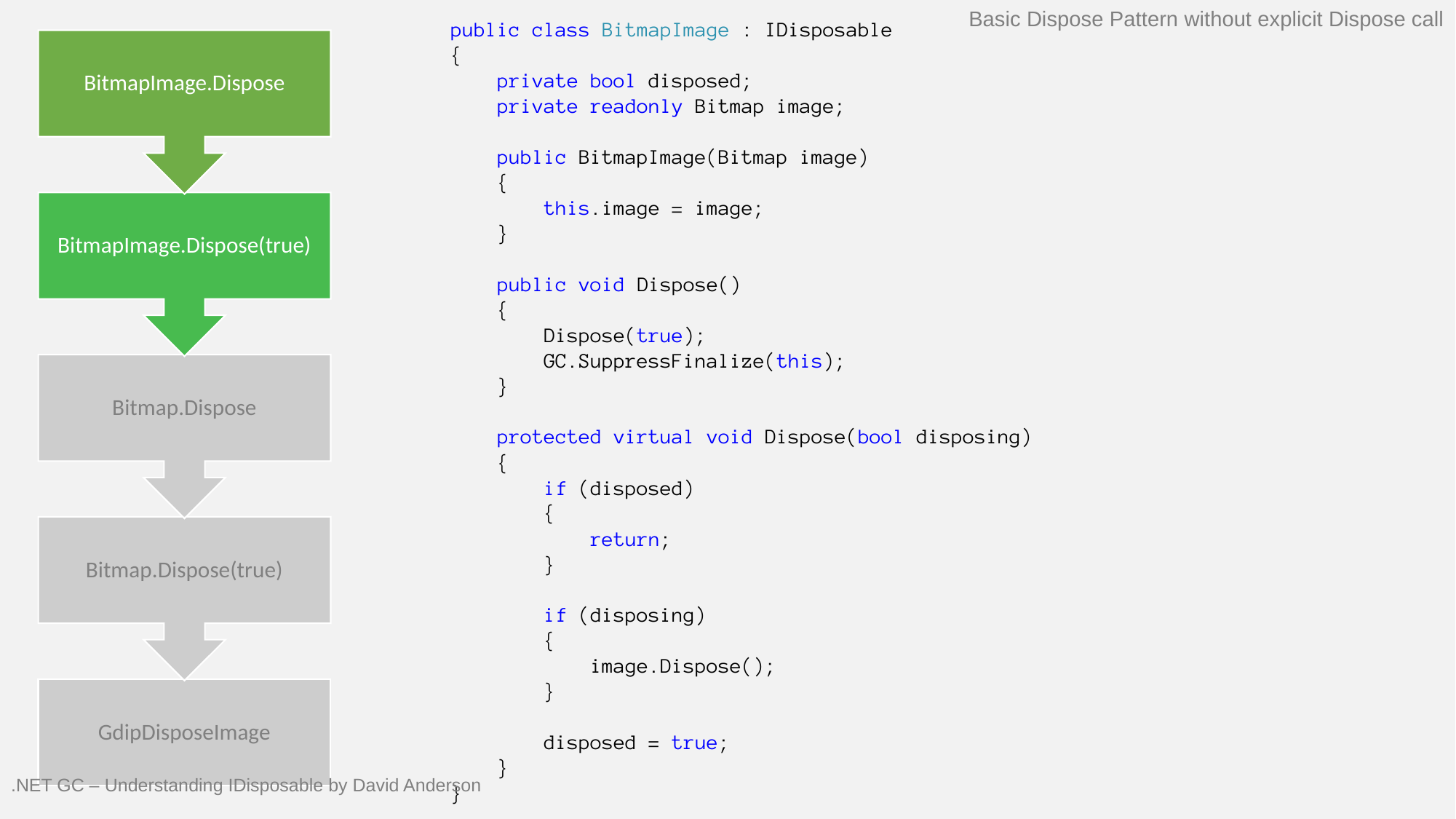

Basic Dispose Pattern without explicit Dispose call
public class BitmapImage : IDisposable
{
    private bool disposed;
    private readonly Bitmap image;

    public BitmapImage(Bitmap image)
    {
        this.image = image;
    }

    public void Dispose()
    {
        Dispose(true);
        GC.SuppressFinalize(this);
    }

    protected virtual void Dispose(bool disposing)
    {
        if (disposed)
        {
            return;
        }

        if (disposing)
        {
            image.Dispose();
        }

        disposed = true;
    }
}
GdipDisposeImage
Bitmap.Dispose(true)
Bitmap.Dispose
BitmapImage.Dispose(true)
BitmapImage.Dispose
.NET GC – Understanding IDisposable by David Anderson